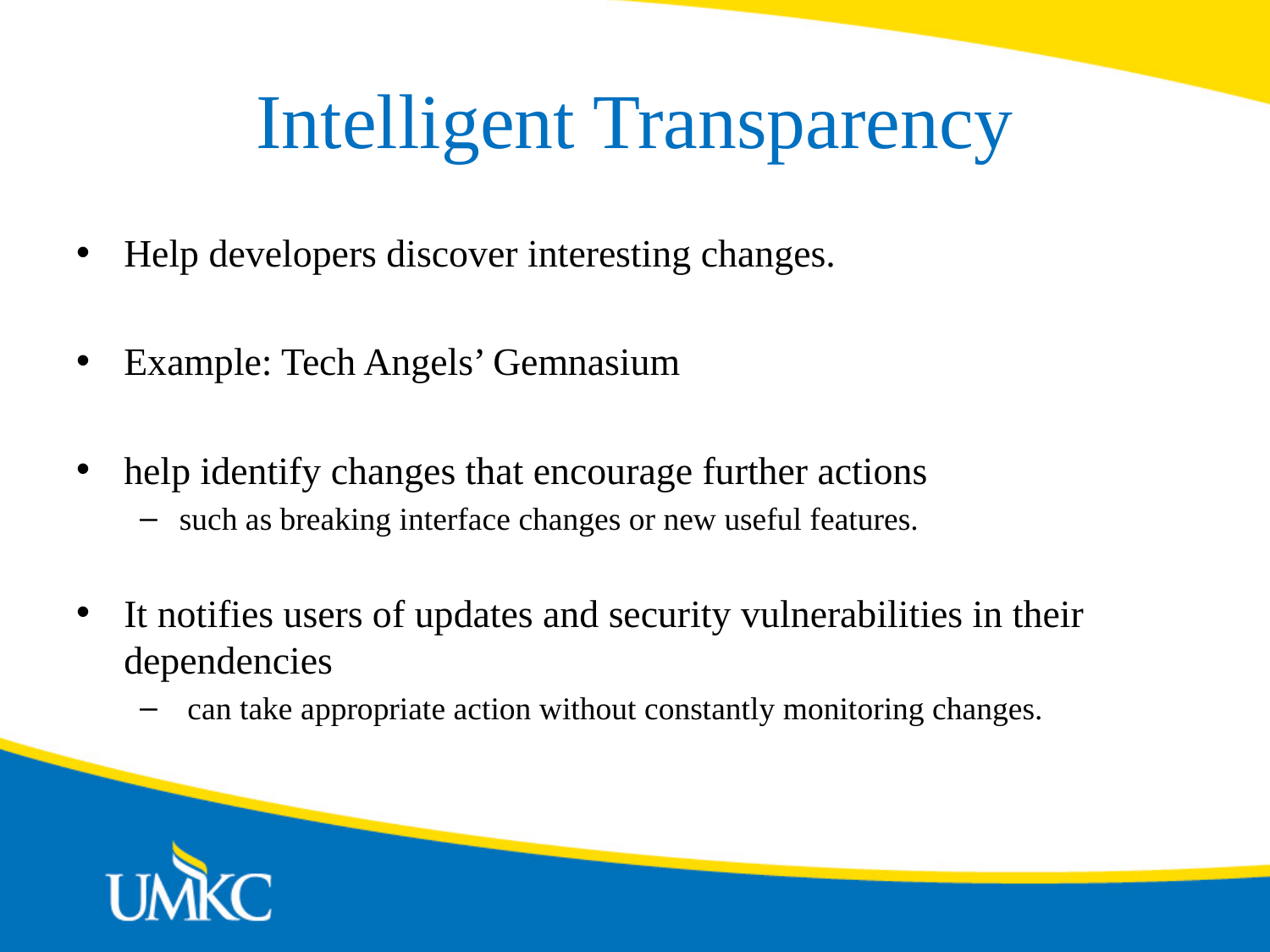

# Intelligent Transparency
Help developers discover interesting changes.

Example: Tech Angels’ Gemnasium

help identify changes that encourage further actions
such as breaking interface changes or new useful features.

It notifies users of updates and security vulnerabilities in their dependencies
 can take appropriate action without constantly monitoring changes.